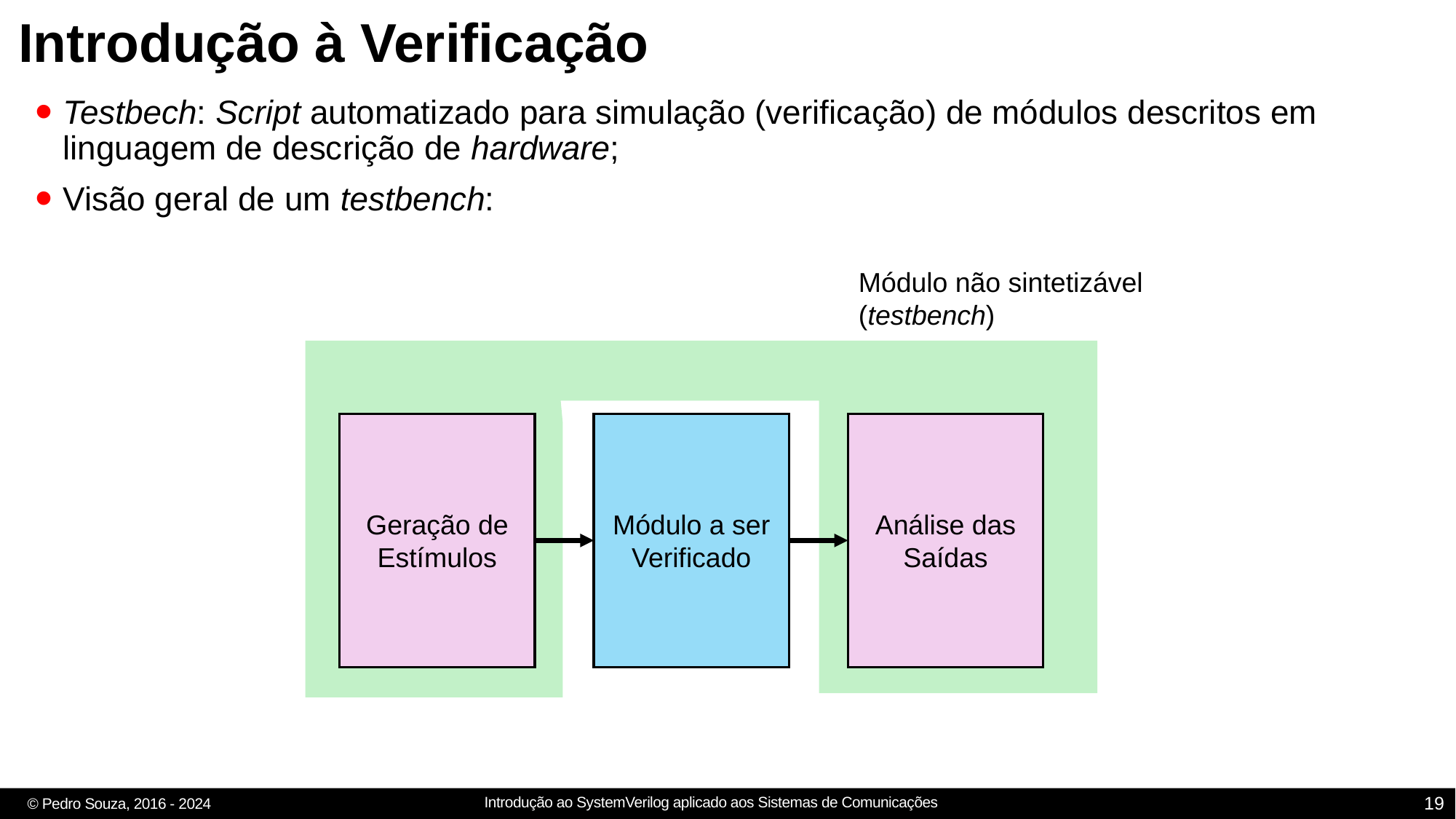

# Introdução à Verificação
Testbech: Script automatizado para simulação (verificação) de módulos descritos em linguagem de descrição de hardware;
Visão geral de um testbench:
Módulo não sintetizável (testbench)

Geração de Estímulos
Módulo a ser Verificado
Análise das Saídas
19